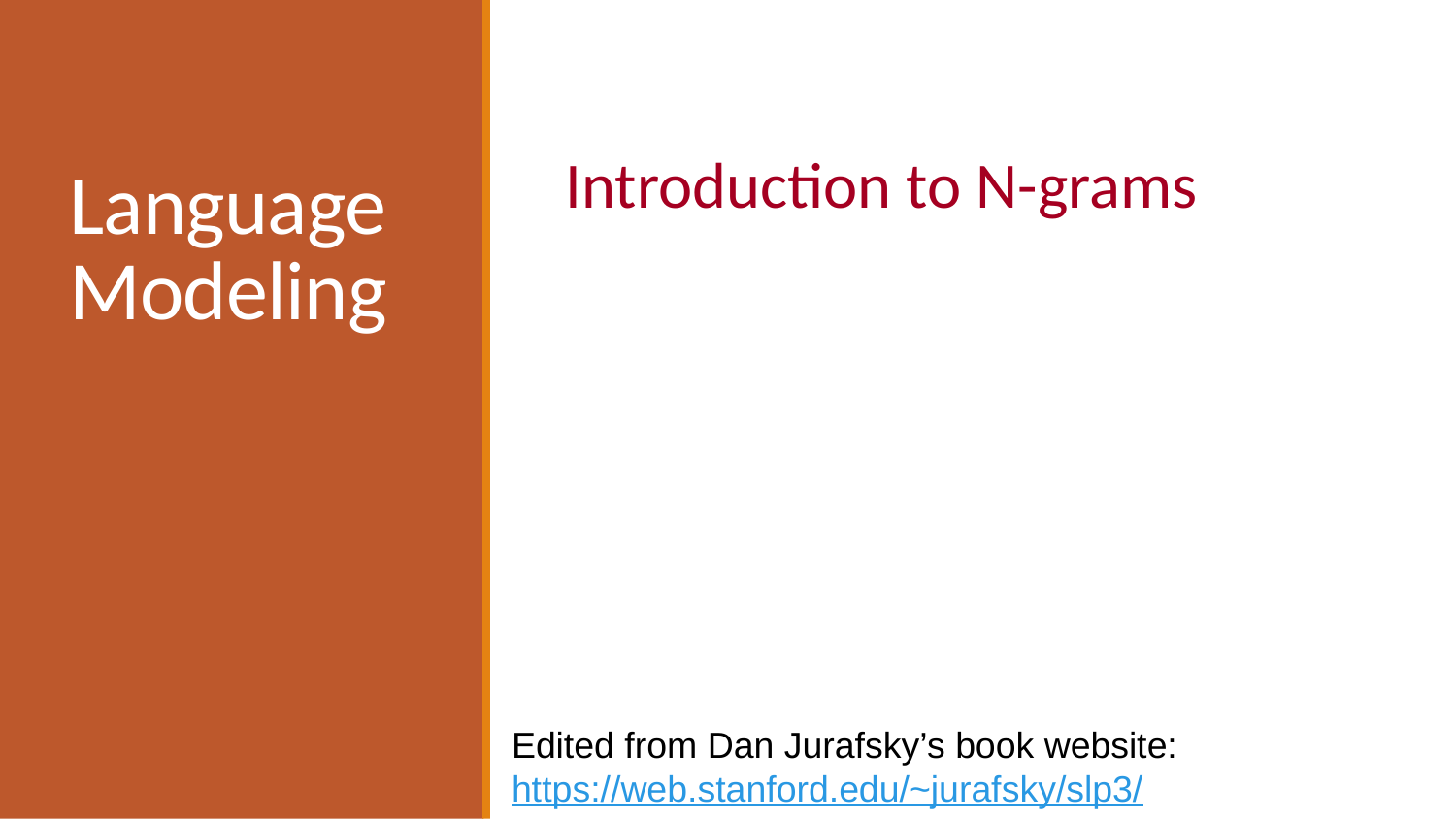

# Language Modeling

Introduction to N-grams

Edited from Dan Jurafsky’s book website: https://web.stanford.edu/~jurafsky/slp3/